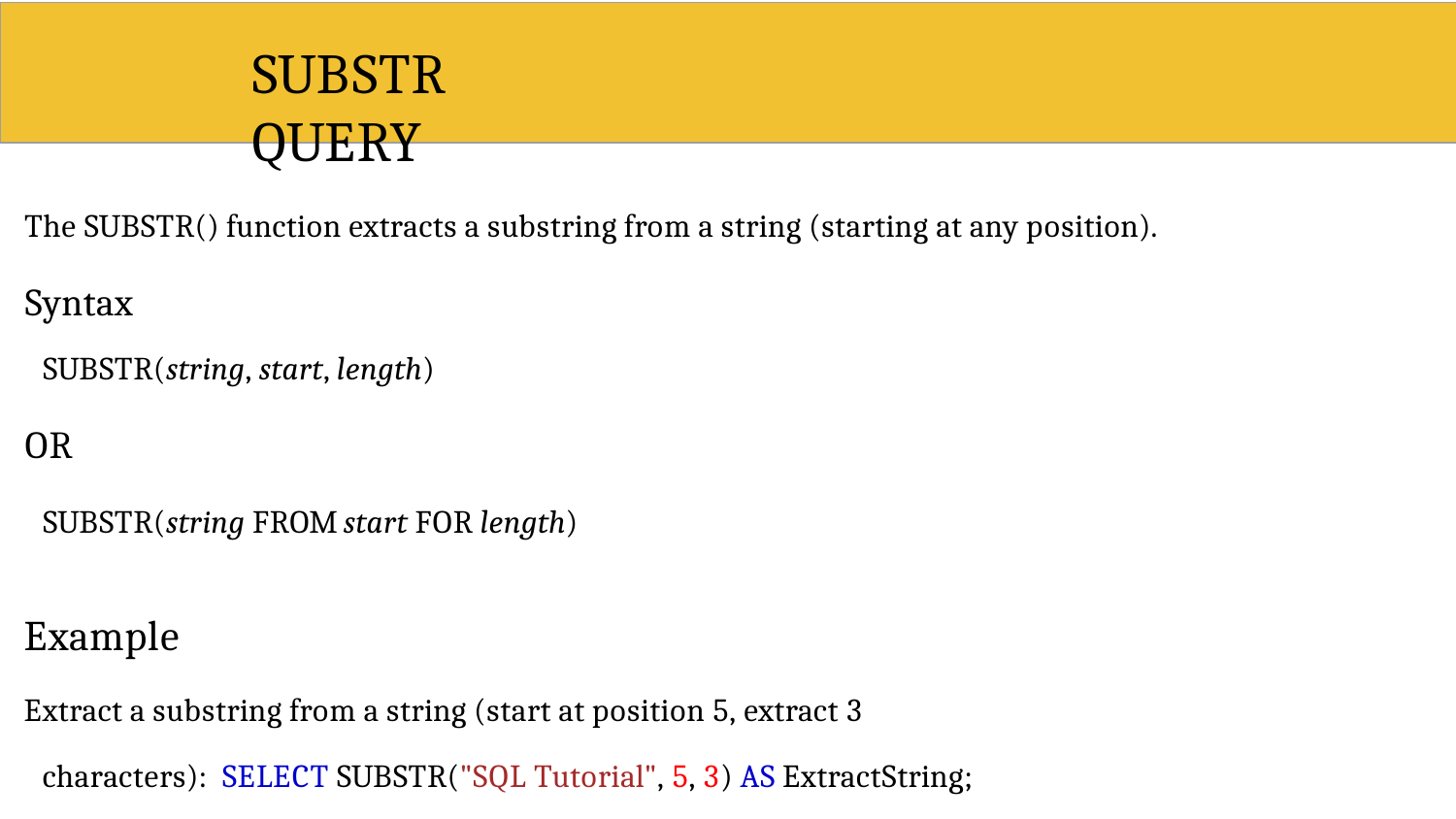

# SUBSTR	QUERY
The SUBSTR() function extracts a substring from a string (starting at any position).
Syntax
SUBSTR(string, start, length)
OR
SUBSTR(string FROM start FOR length)

Example
Extract a substring from a string (start at position 5, extract 3 characters):  SELECT SUBSTR("SQL Tutorial", 5, 3) AS ExtractString;